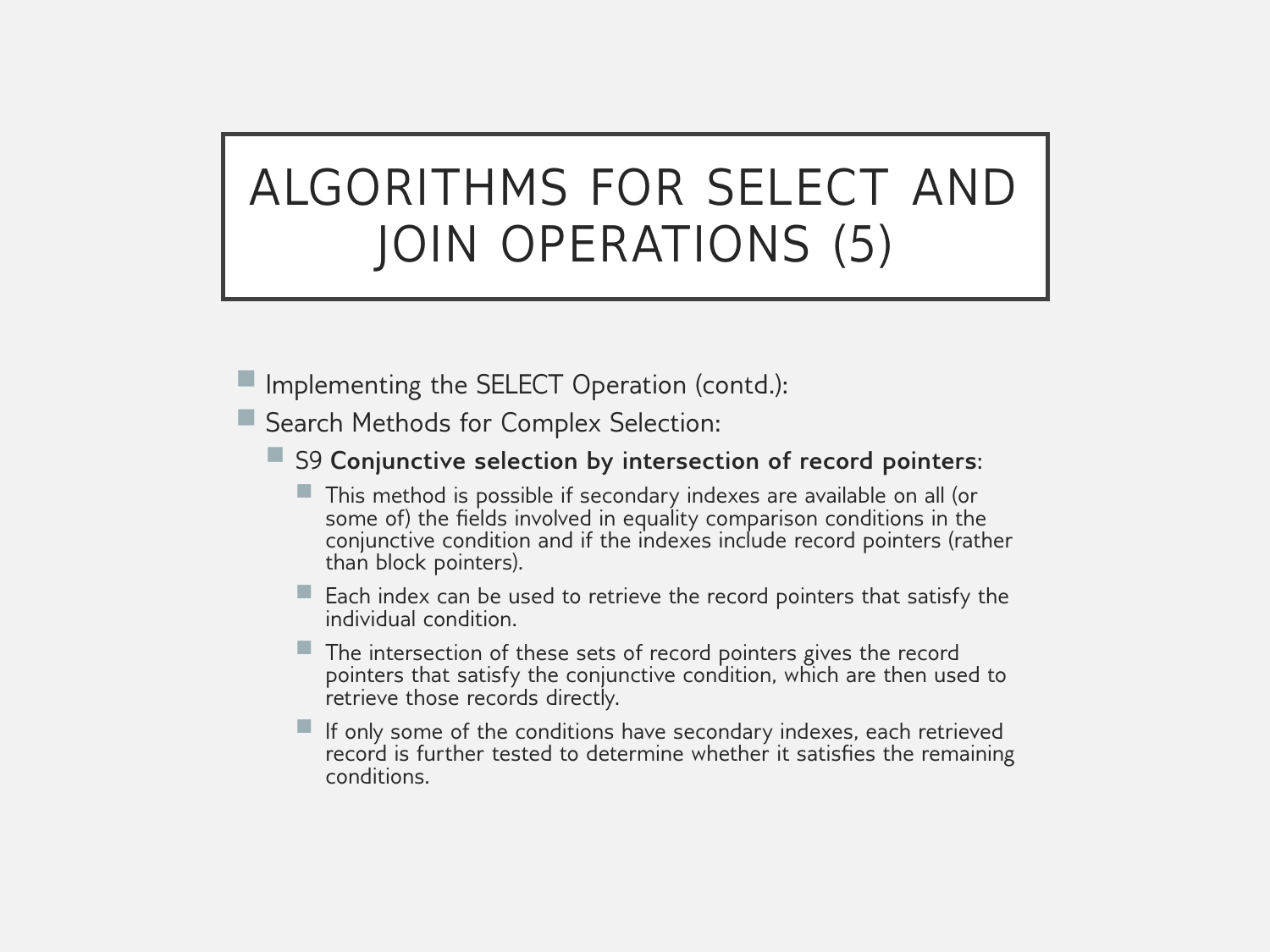

# Algorithms for SELECT and JOIN Operations (5)
Implementing the SELECT Operation (contd.):
Search Methods for Complex Selection:
S9 Conjunctive selection by intersection of record pointers:
This method is possible if secondary indexes are available on all (or some of) the fields involved in equality comparison conditions in the conjunctive condition and if the indexes include record pointers (rather than block pointers).
Each index can be used to retrieve the record pointers that satisfy the individual condition.
The intersection of these sets of record pointers gives the record pointers that satisfy the conjunctive condition, which are then used to retrieve those records directly.
If only some of the conditions have secondary indexes, each retrieved record is further tested to determine whether it satisfies the remaining conditions.